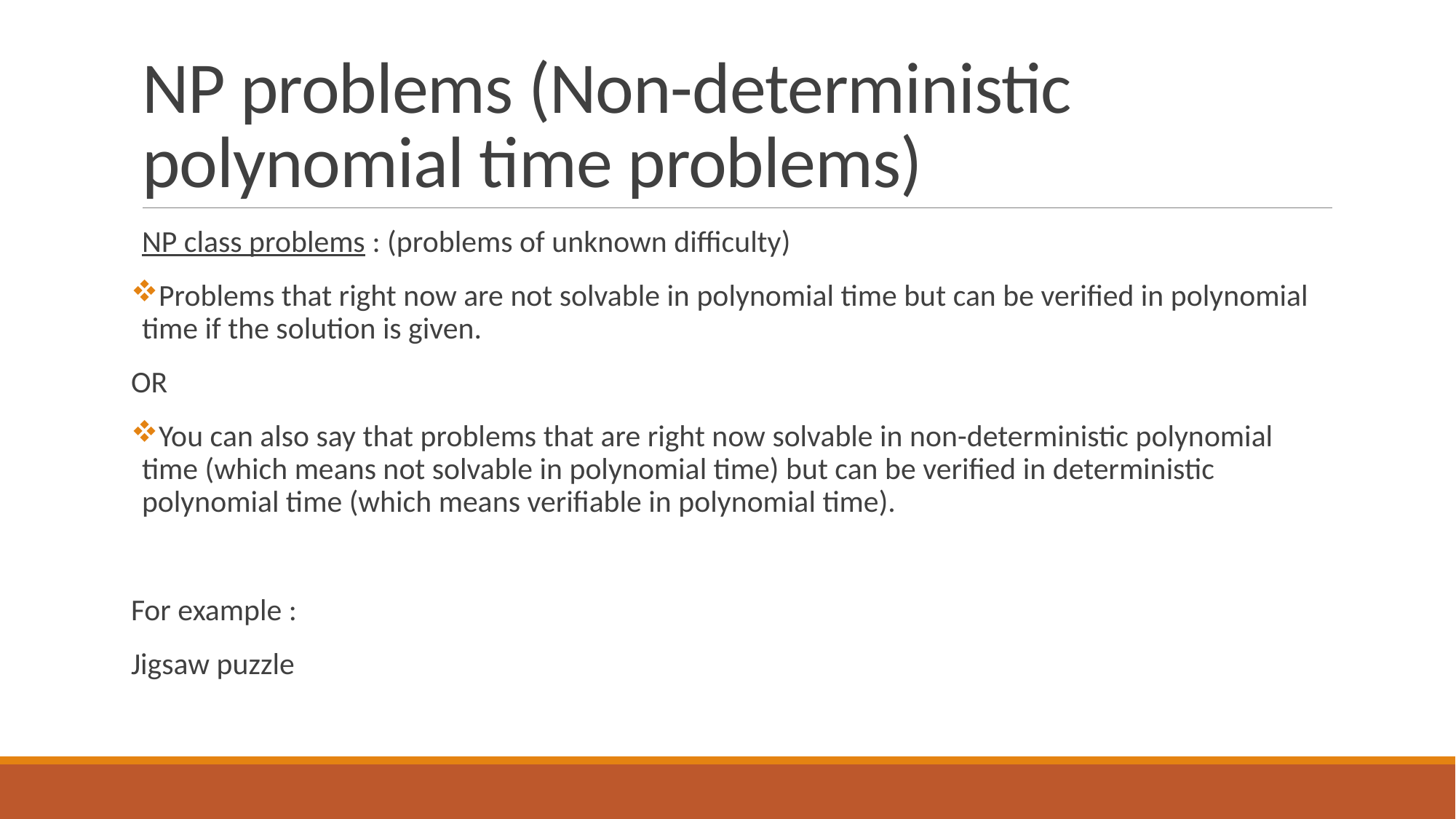

# NP problems (Non-deterministic polynomial time problems)
NP class problems : (problems of unknown difficulty)
Problems that right now are not solvable in polynomial time but can be verified in polynomial time if the solution is given.
OR
You can also say that problems that are right now solvable in non-deterministic polynomial time (which means not solvable in polynomial time) but can be verified in deterministic polynomial time (which means verifiable in polynomial time).

For example :
Jigsaw puzzle